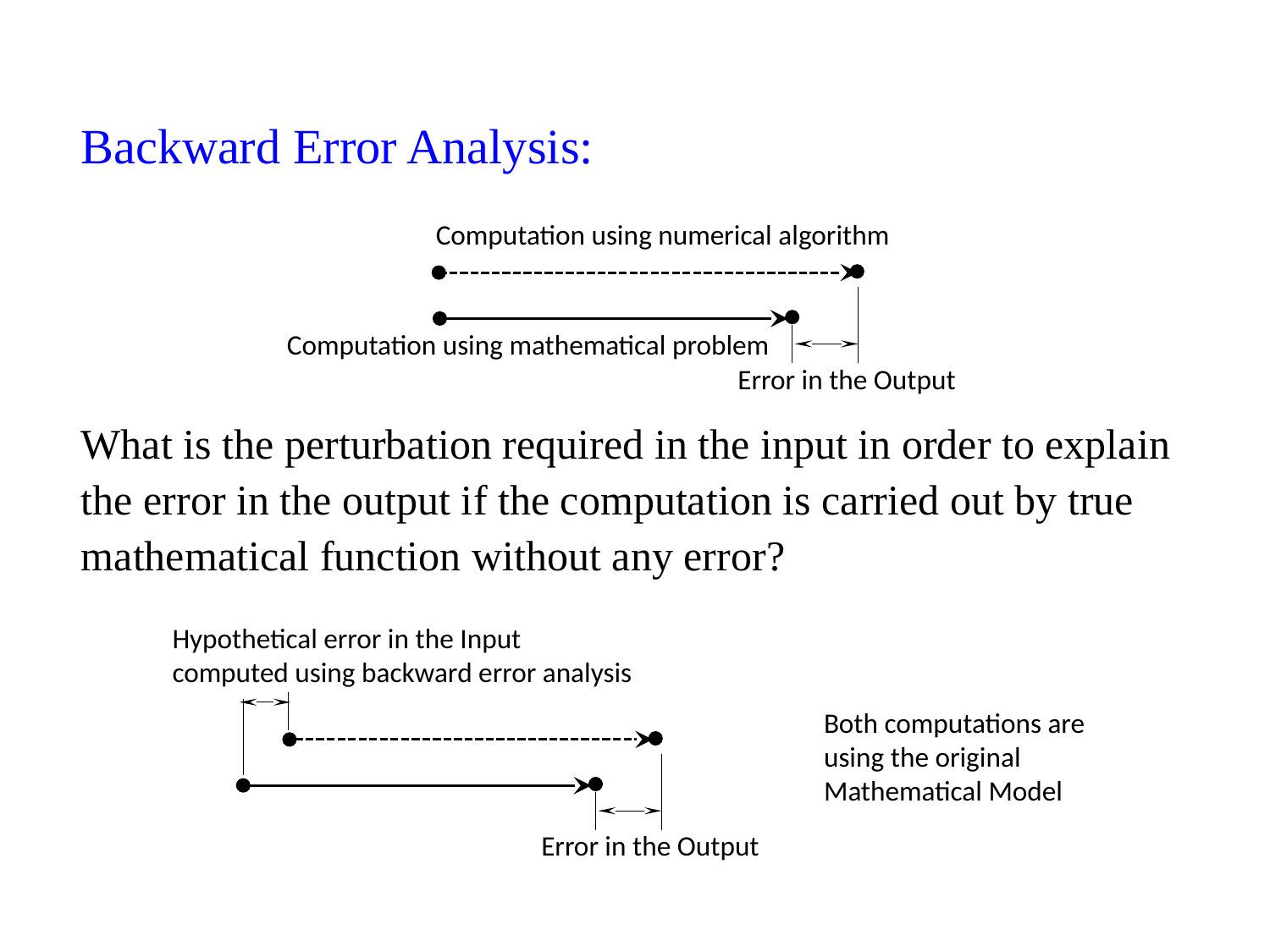

Backward Error Analysis:

What is the perturbation required in the input in order to explain the error in the output if the computation is carried out by true mathematical function without any error?

Computation using numerical algorithm

Error in the Output
Computation using mathematical problem
Hypothetical error in the Input computed using backward error analysis

Both computations are using the original Mathematical Model
Error in the Output